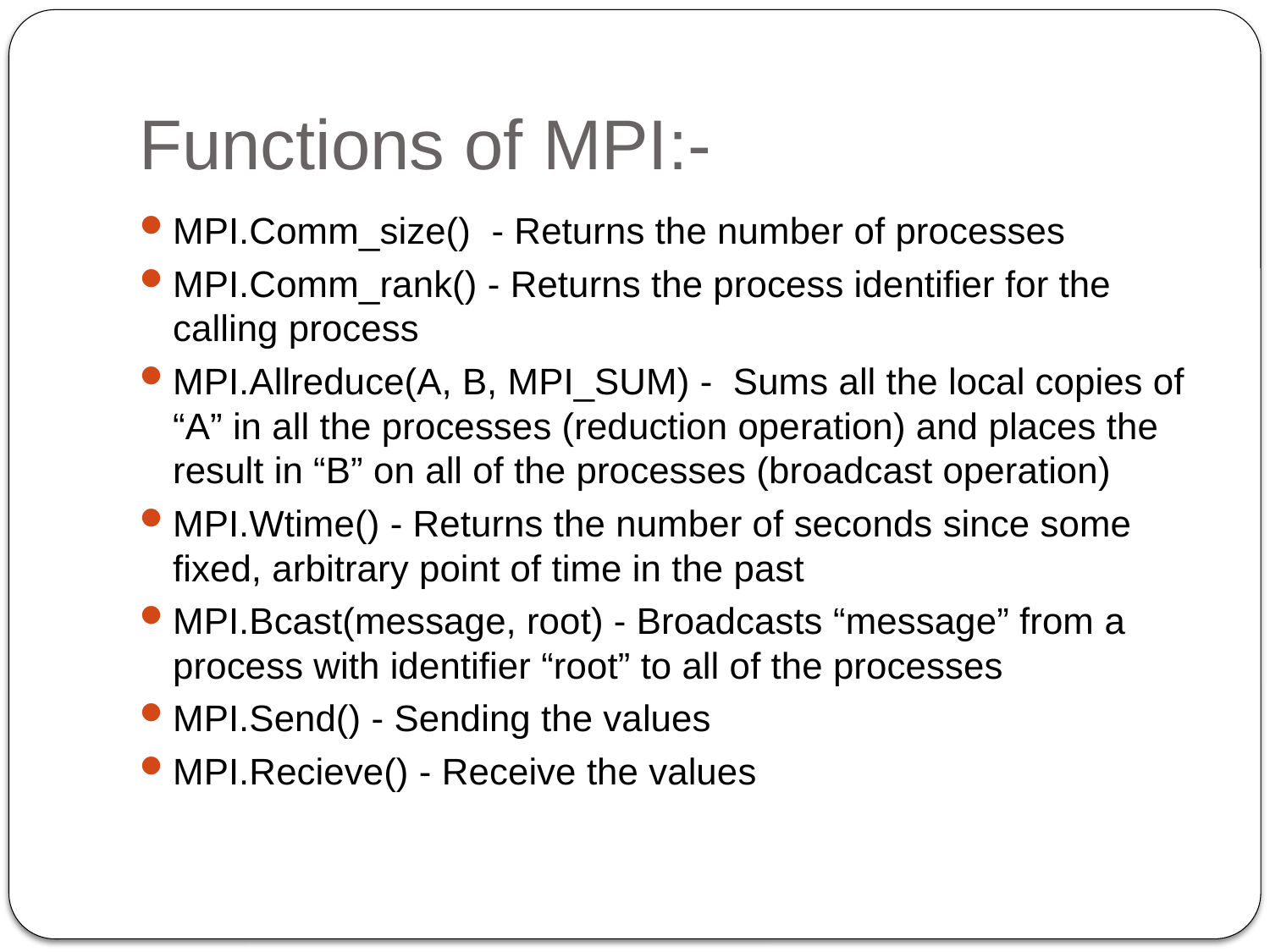

# Functions of MPI:-
MPI.Comm_size()  - Returns the number of processes
MPI.Comm_rank() - Returns the process identifier for the calling process
MPI.Allreduce(A, B, MPI_SUM) -  Sums all the local copies of “A” in all the processes (reduction operation) and places the result in “B” on all of the processes (broadcast operation)
MPI.Wtime() - Returns the number of seconds since some fixed, arbitrary point of time in the past
MPI.Bcast(message, root) - Broadcasts “message” from a process with identifier “root” to all of the processes
MPI.Send() - Sending the values
MPI.Recieve() - Receive the values